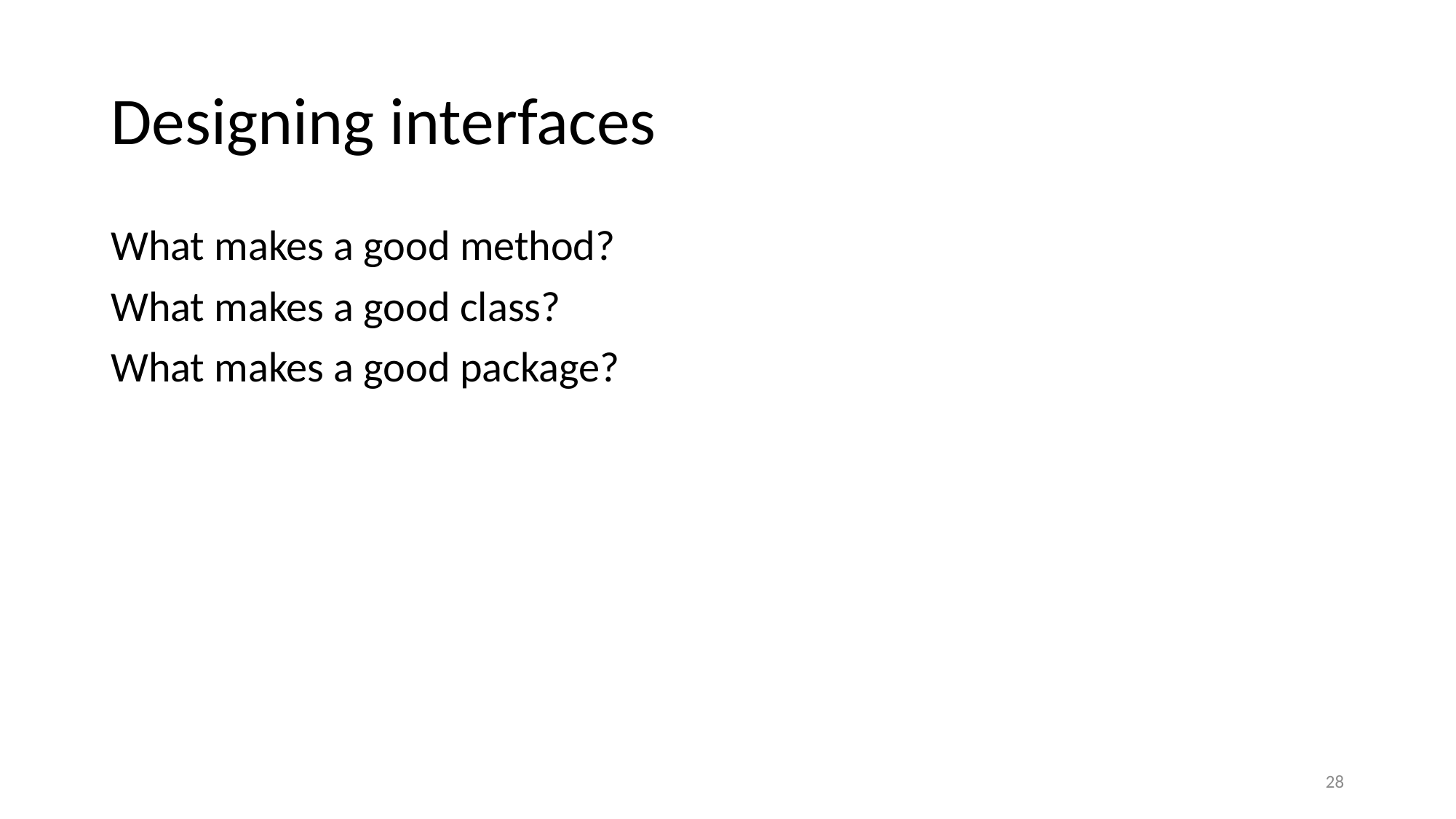

# Designing interfaces
What makes a good method?
What makes a good class?
What makes a good package?
28